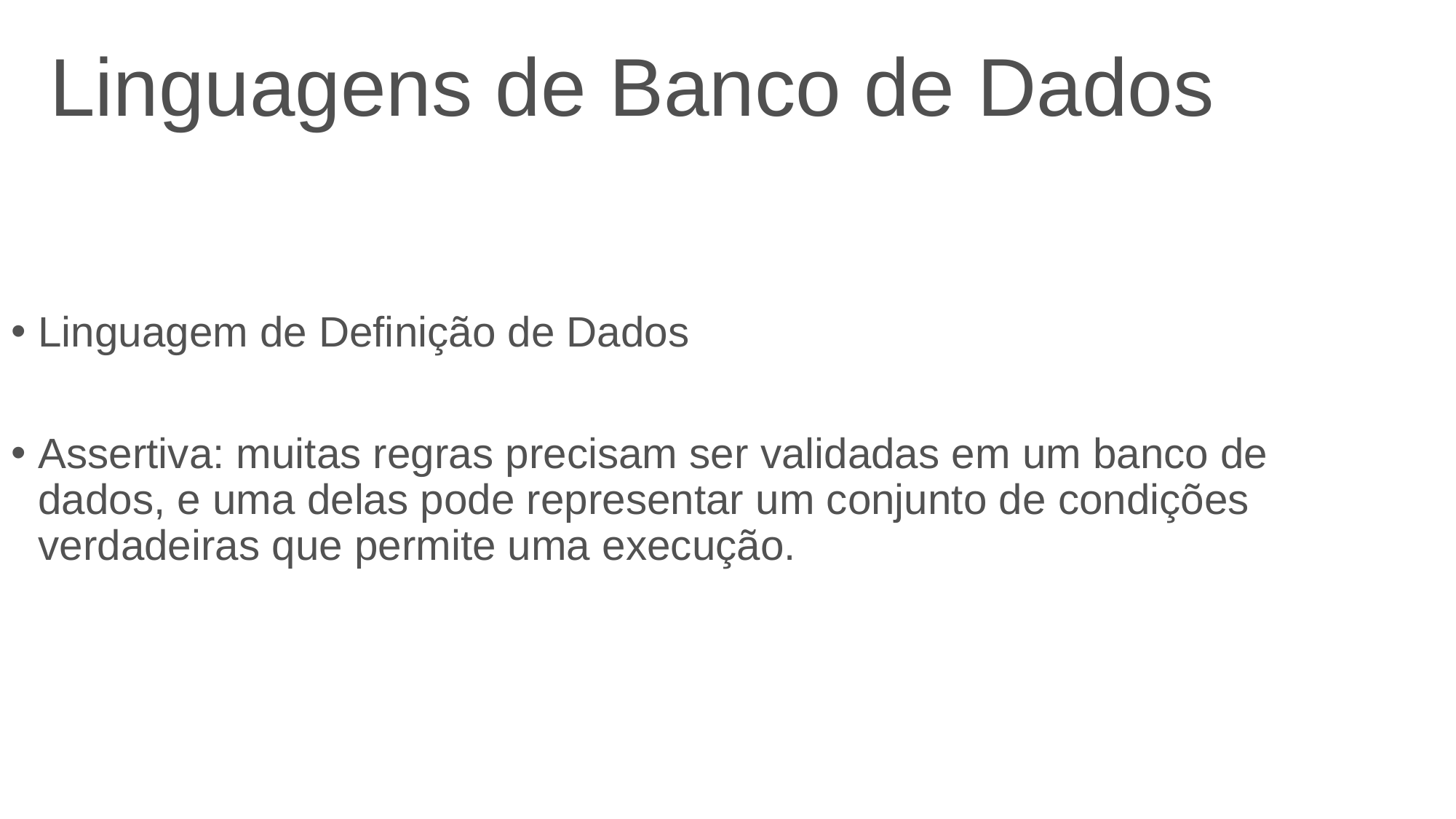

# Linguagens de Banco de Dados
Linguagem de Definição de Dados

Assertiva: muitas regras precisam ser validadas em um banco de dados, e uma delas pode representar um conjunto de condições verdadeiras que permite uma execução.